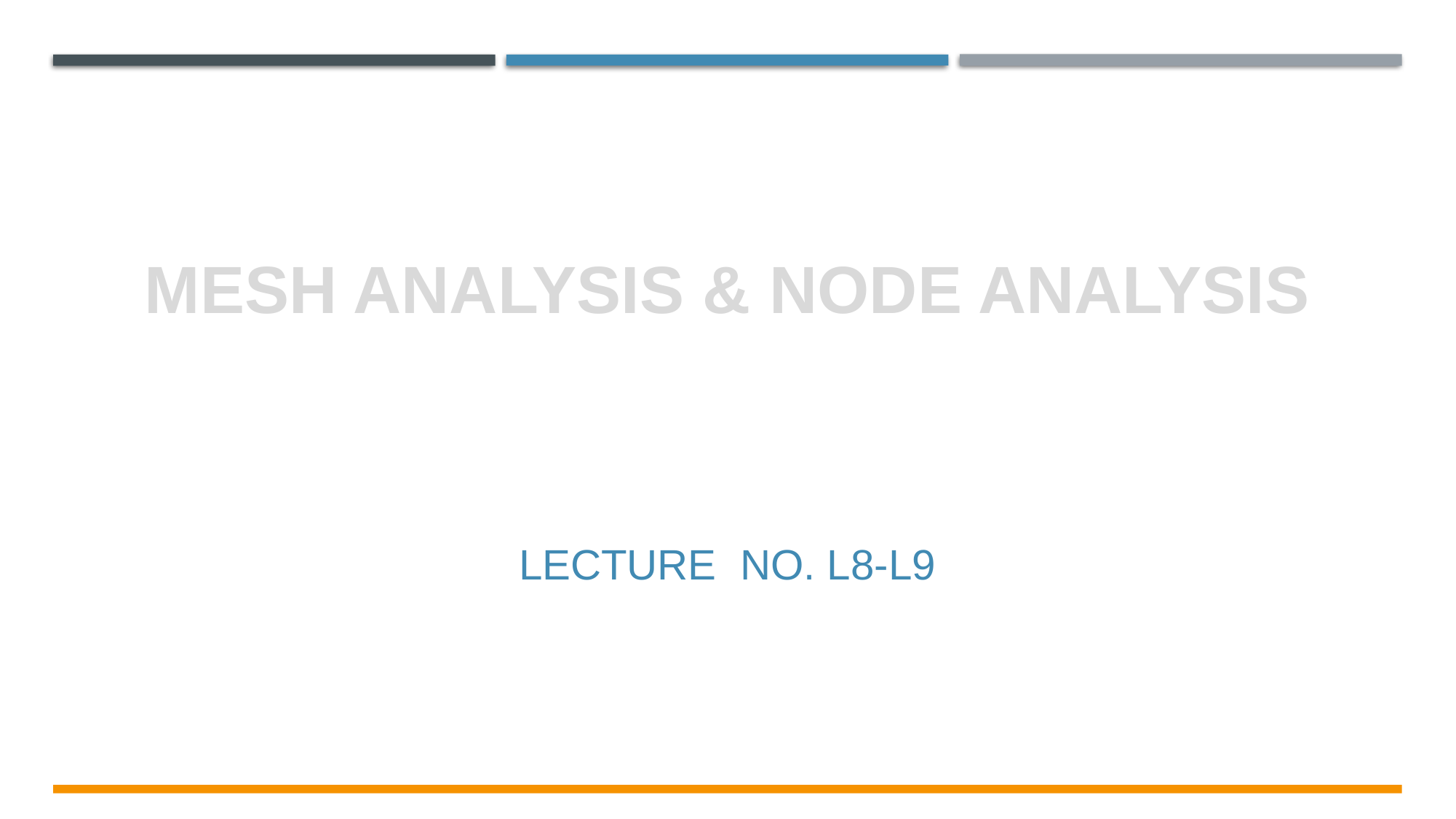

Mesh Analysis & Node Analysis

Lecture  No. L8-L9
Electrical & Electronics System EE1002
5